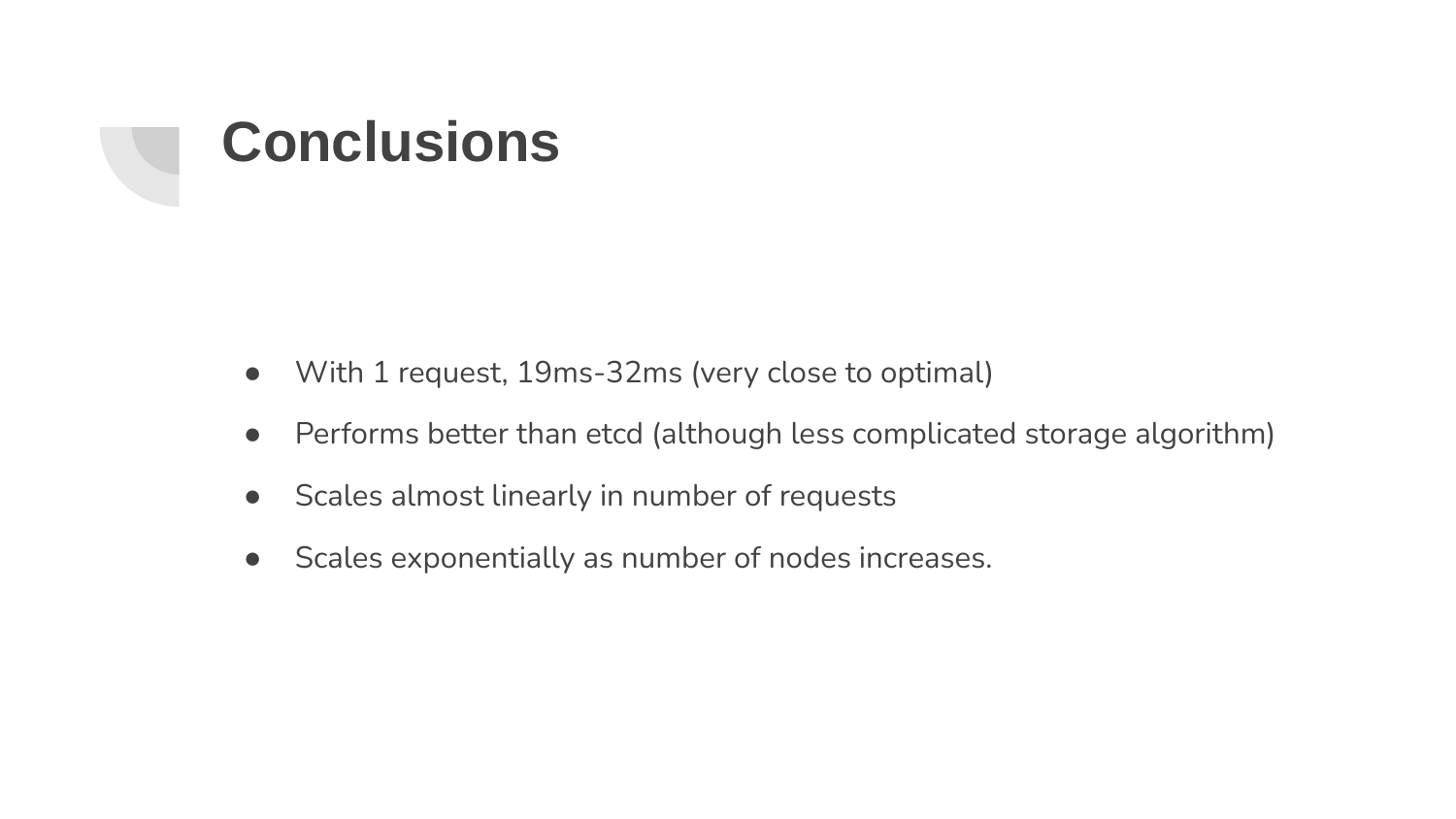

# Conclusions
With 1 request, 19ms-32ms (very close to optimal)
Performs better than etcd (although less complicated storage algorithm)
Scales almost linearly in number of requests
Scales exponentially as number of nodes increases.